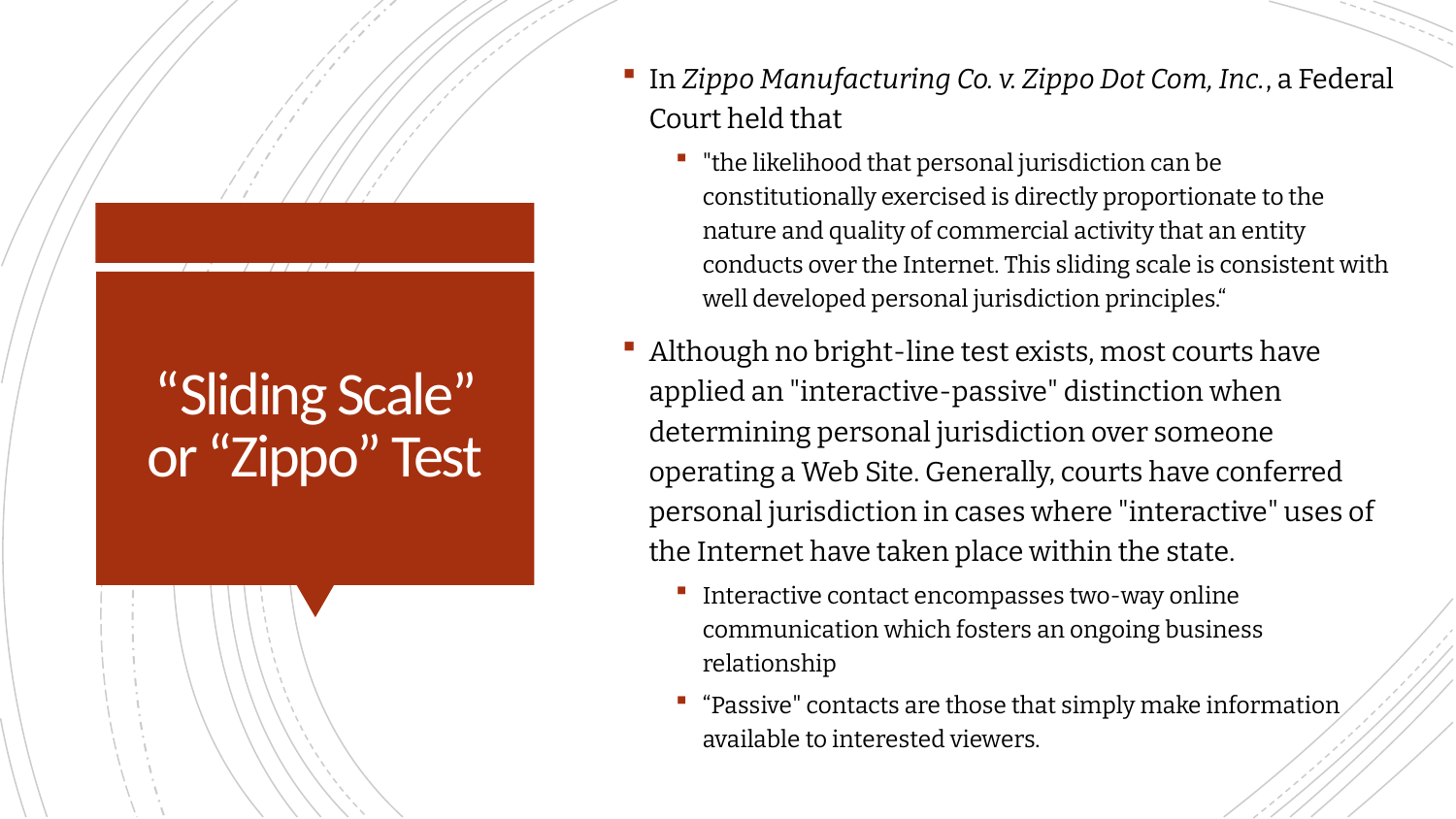

In Zippo Manufacturing Co. v. Zippo Dot Com, Inc., a Federal Court held that
"the likelihood that personal jurisdiction can be constitutionally exercised is directly proportionate to the nature and quality of commercial activity that an entity conducts over the Internet. This sliding scale is consistent with well developed personal jurisdiction principles.“
Although no bright-line test exists, most courts have applied an "interactive-passive" distinction when determining personal jurisdiction over someone operating a Web Site. Generally, courts have conferred personal jurisdiction in cases where "interactive" uses of the Internet have taken place within the state.
Interactive contact encompasses two-way online communication which fosters an ongoing business relationship
“Passive" contacts are those that simply make information available to interested viewers.
# “Sliding Scale” or “Zippo” Test